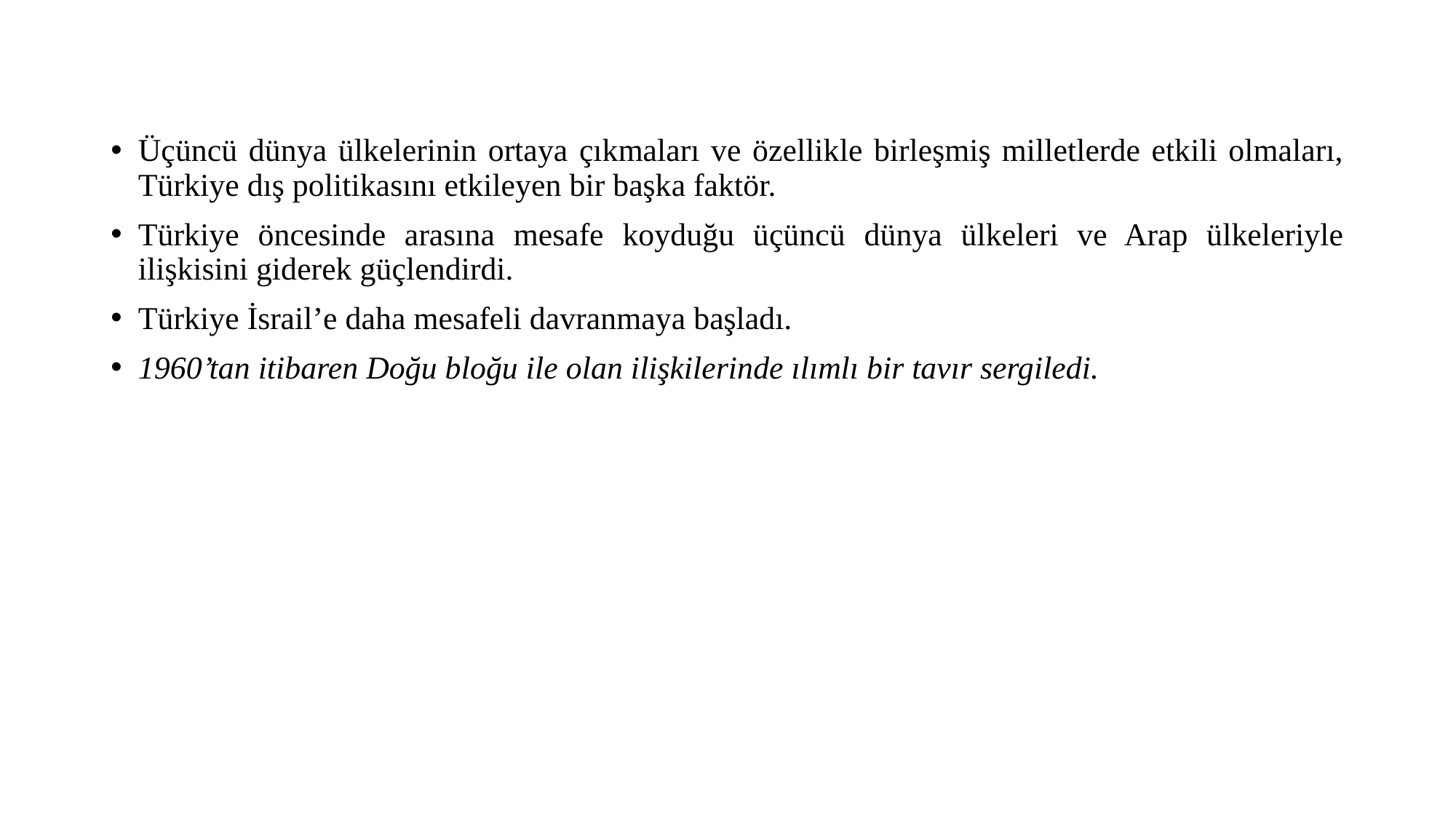

Üçüncü dünya ülkelerinin ortaya çıkmaları ve özellikle birleşmiş milletlerde etkili olmaları, Türkiye dış politikasını etkileyen bir başka faktör.
Türkiye öncesinde arasına mesafe koyduğu üçüncü dünya ülkeleri ve Arap ülkeleriyle ilişkisini giderek güçlendirdi.
Türkiye İsrail’e daha mesafeli davranmaya başladı.
1960’tan itibaren Doğu bloğu ile olan ilişkilerinde ılımlı bir tavır sergiledi.
(Acun vd., 2016)